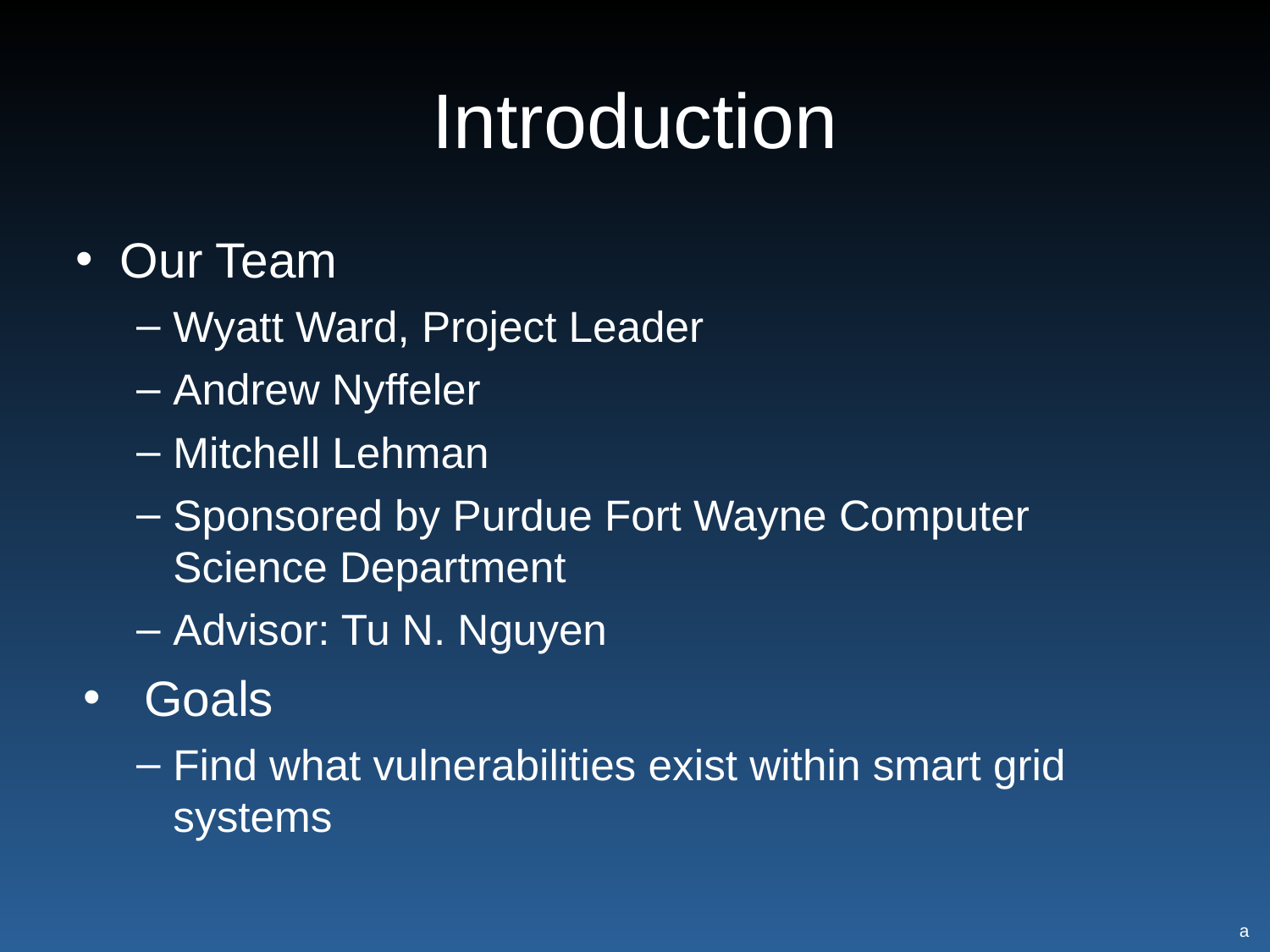

# Introduction
Our Team
Wyatt Ward, Project Leader
Andrew Nyffeler
Mitchell Lehman
Sponsored by Purdue Fort Wayne Computer Science Department
Advisor: Tu N. Nguyen
Goals
Find what vulnerabilities exist within smart grid systems

a